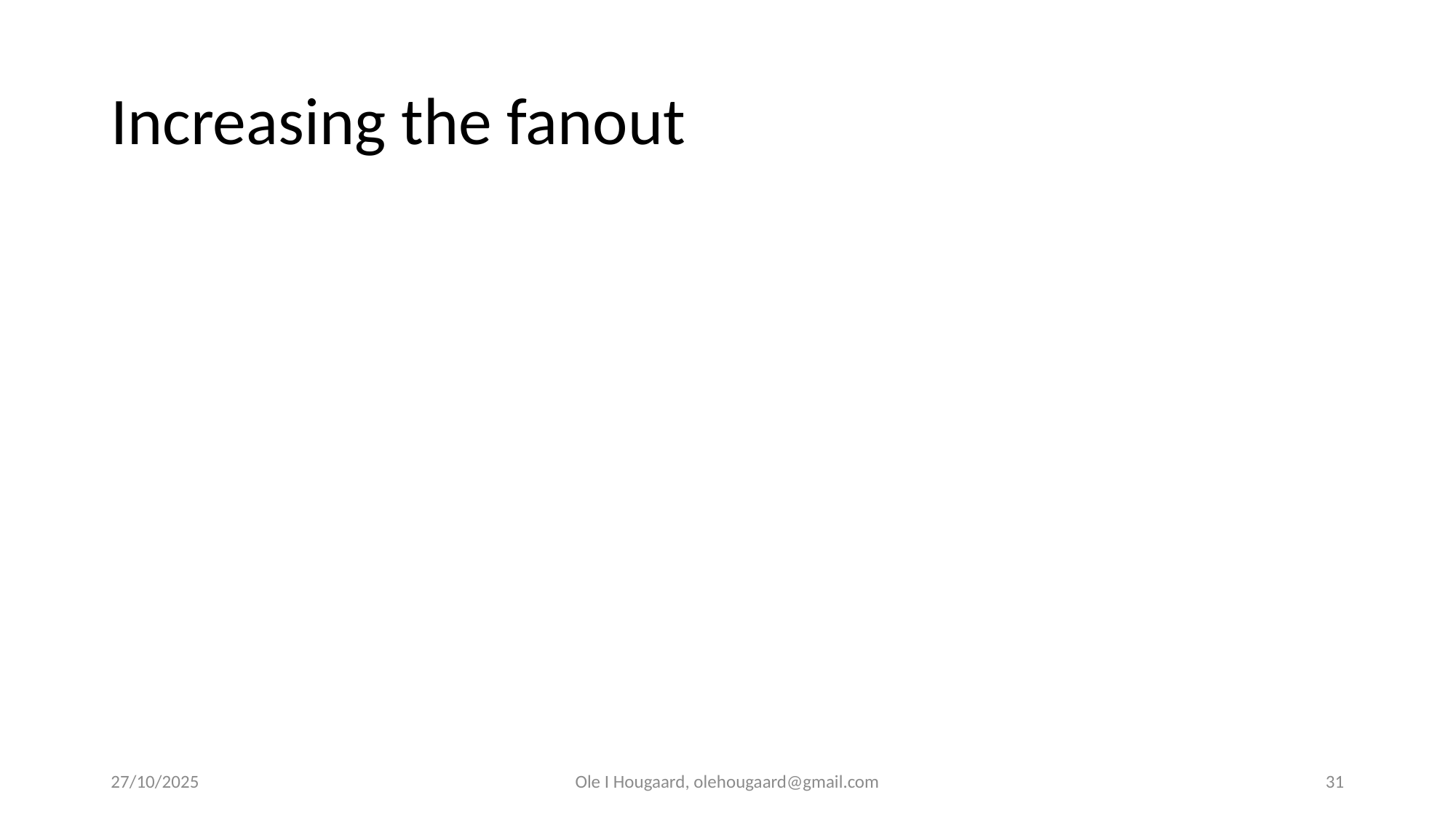

# Increasing the fanout
27/10/2025
Ole I Hougaard, olehougaard@gmail.com
31